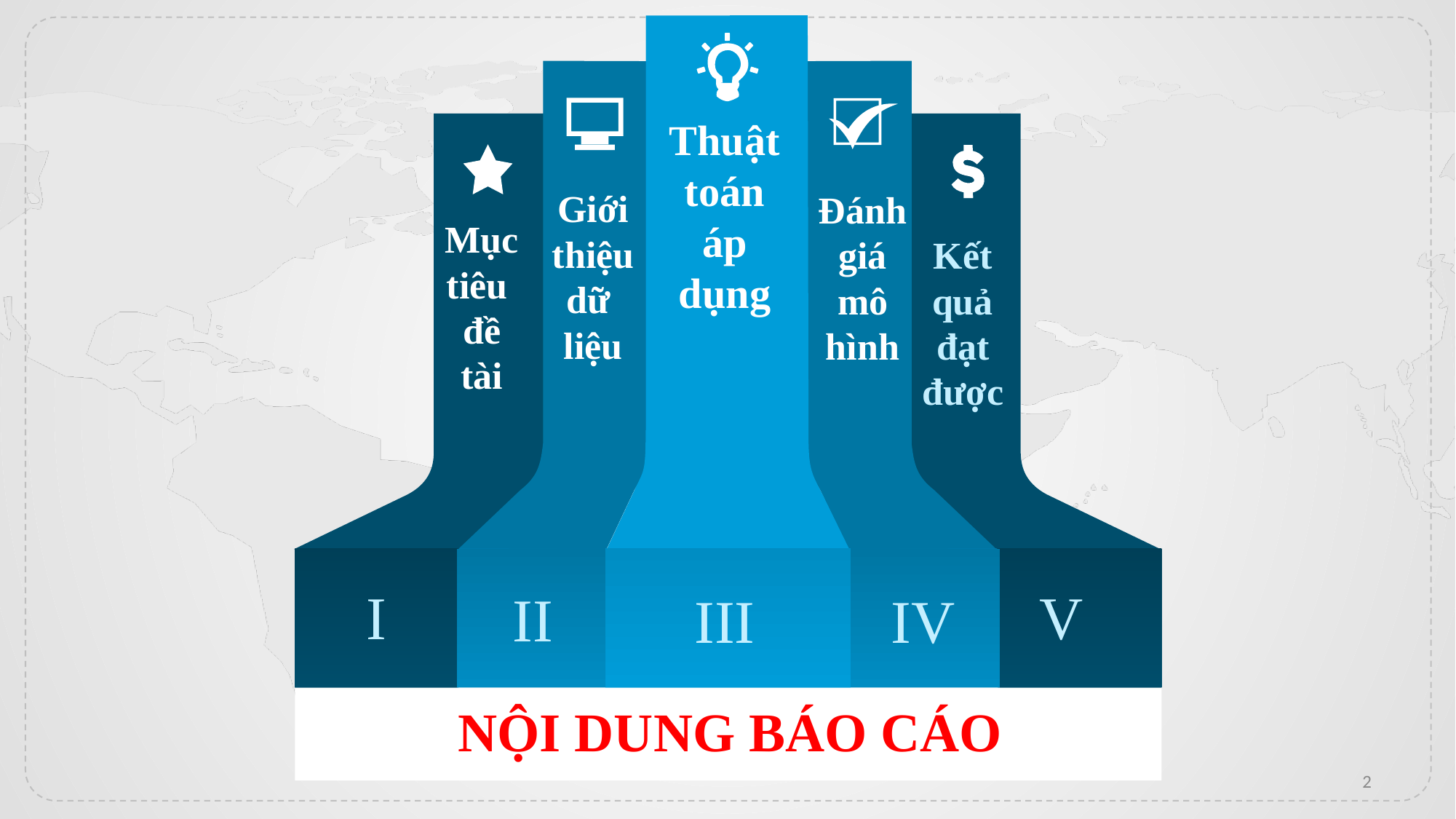

Thuật
toán
áp
dụng

Giới thiệu dữ
liệu
Đánh
giá
mô
hình
Mục tiêu
đề
tài
Kết
quả
đạt
được

V
I
II
III
IV

NỘI DUNG BÁO CÁO
2